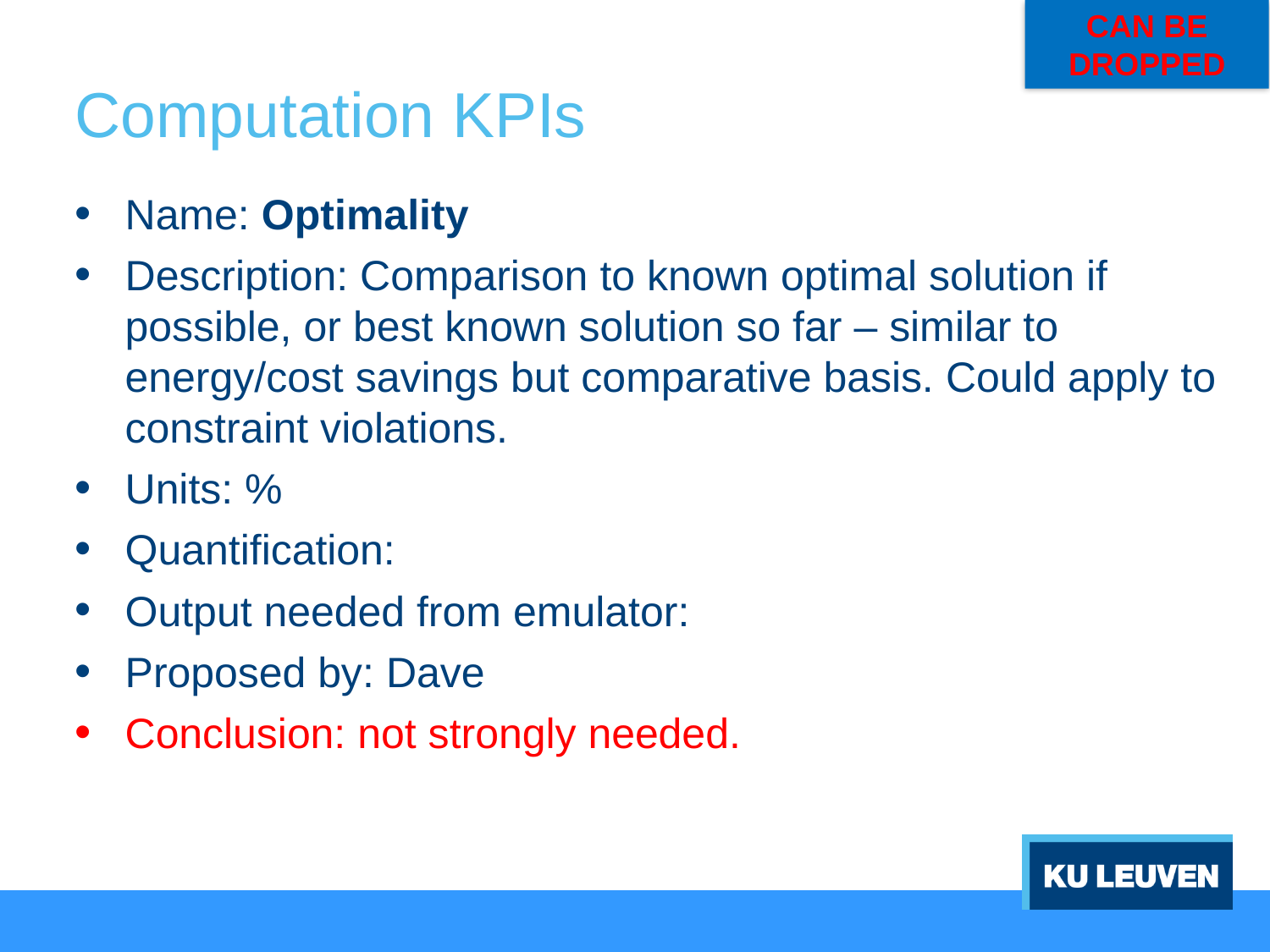

CAN BE DROPPED
# Computation KPIs
Name: Optimality
Description: Comparison to known optimal solution if possible, or best known solution so far – similar to energy/cost savings but comparative basis. Could apply to constraint violations.
Units: %
Quantification:
Output needed from emulator:
Proposed by: Dave
Conclusion: not strongly needed.